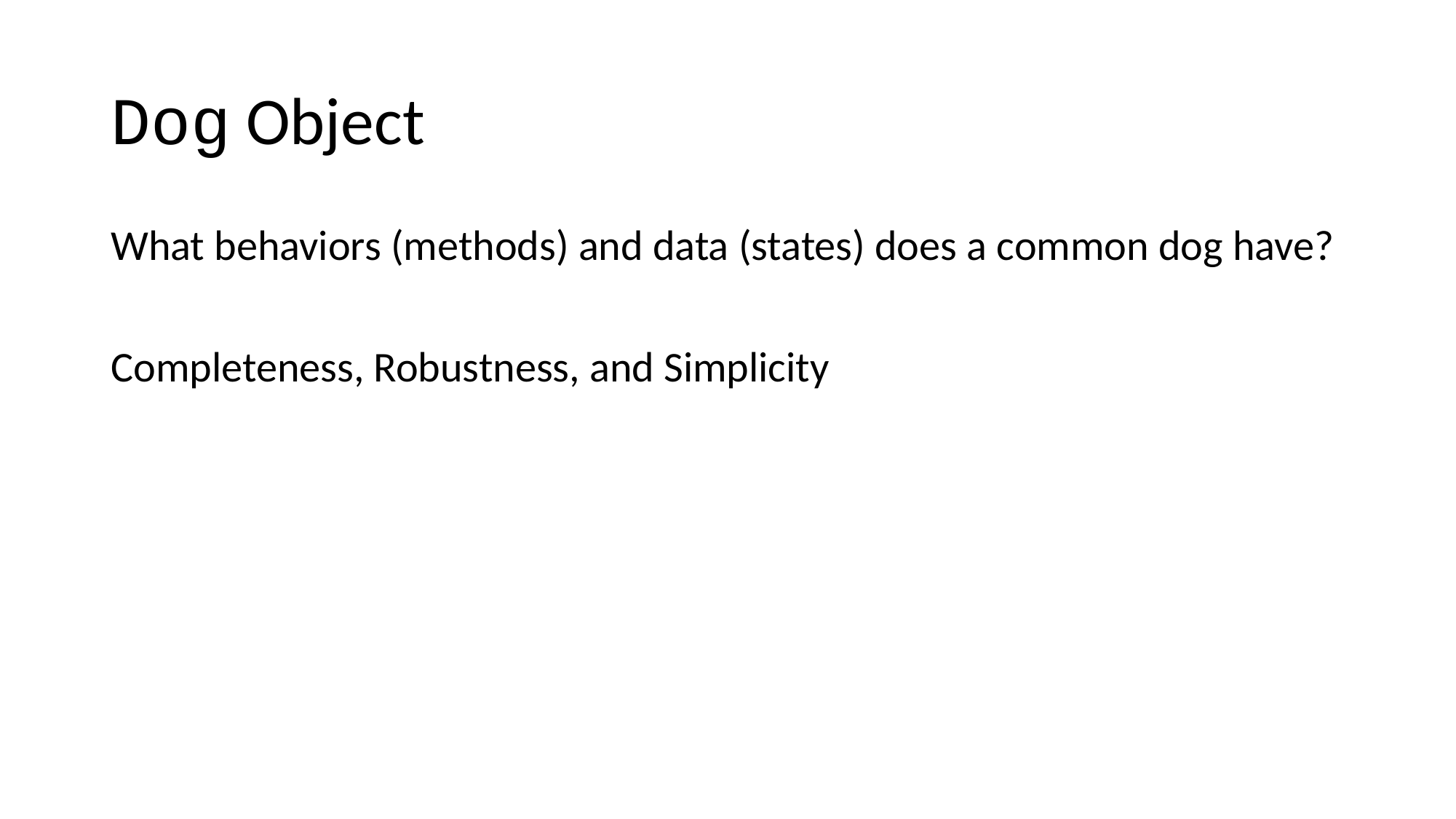

# Dog Object
What behaviors (methods) and data (states) does a common dog have?

Completeness, Robustness, and Simplicity